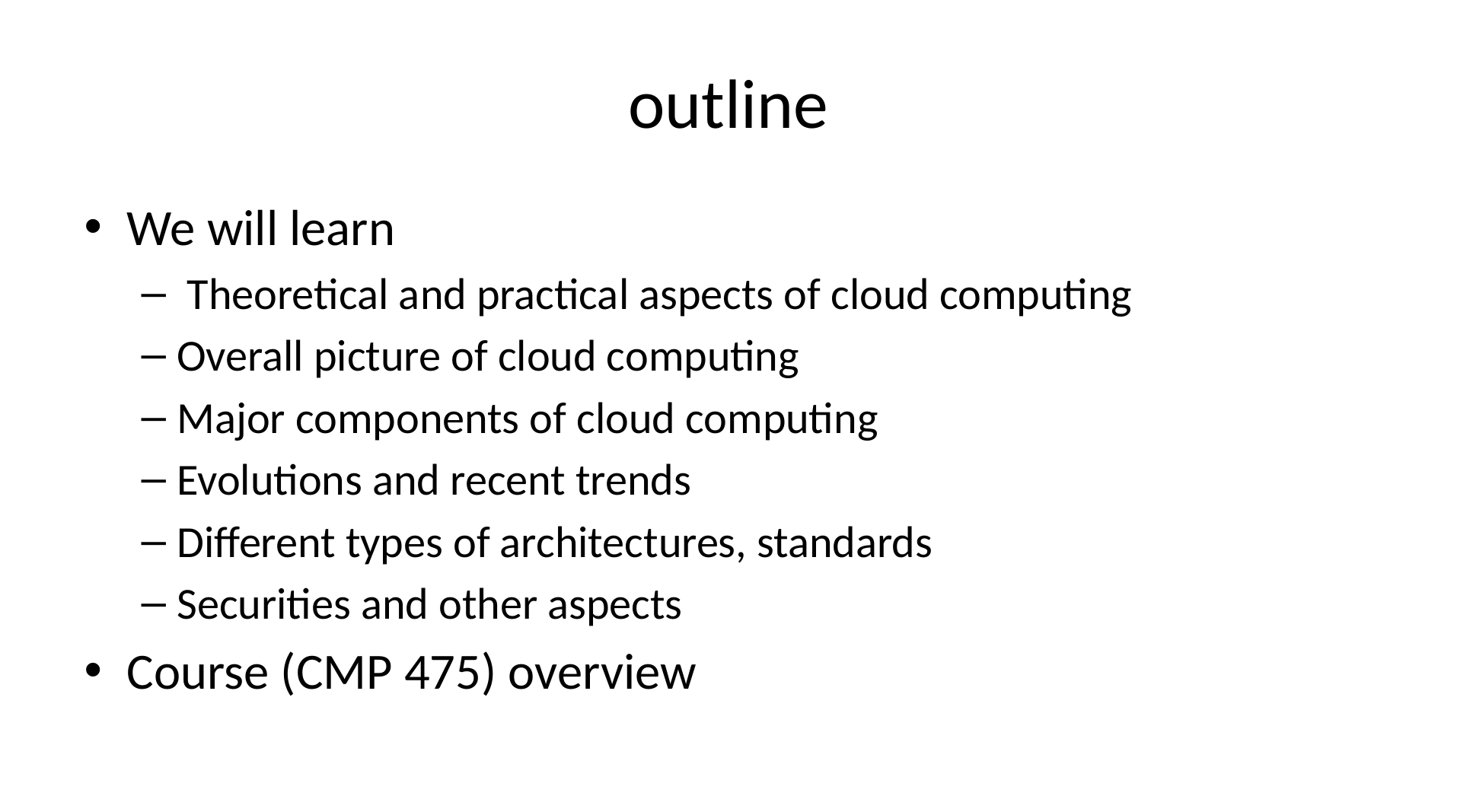

# outline
We will learn
 Theoretical and practical aspects of cloud computing
Overall picture of cloud computing
Major components of cloud computing
Evolutions and recent trends
Different types of architectures, standards
Securities and other aspects
Course (CMP 475) overview